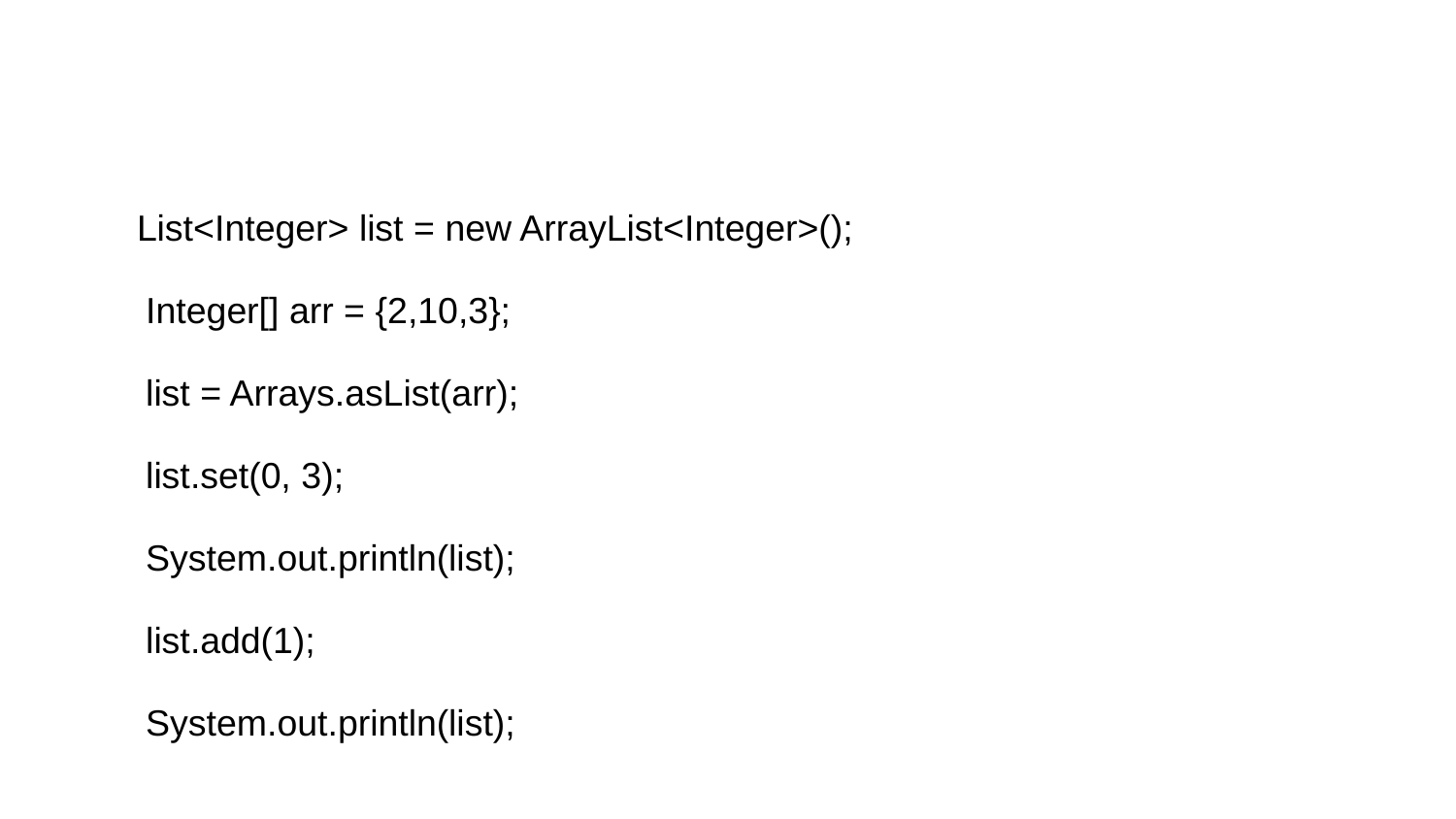

#
List<Integer> list = new ArrayList<Integer>();
        Integer[] arr = {2,10,3};
        list = Arrays.asList(arr);
        list.set(0, 3);
        System.out.println(list);
        list.add(1);
        System.out.println(list);